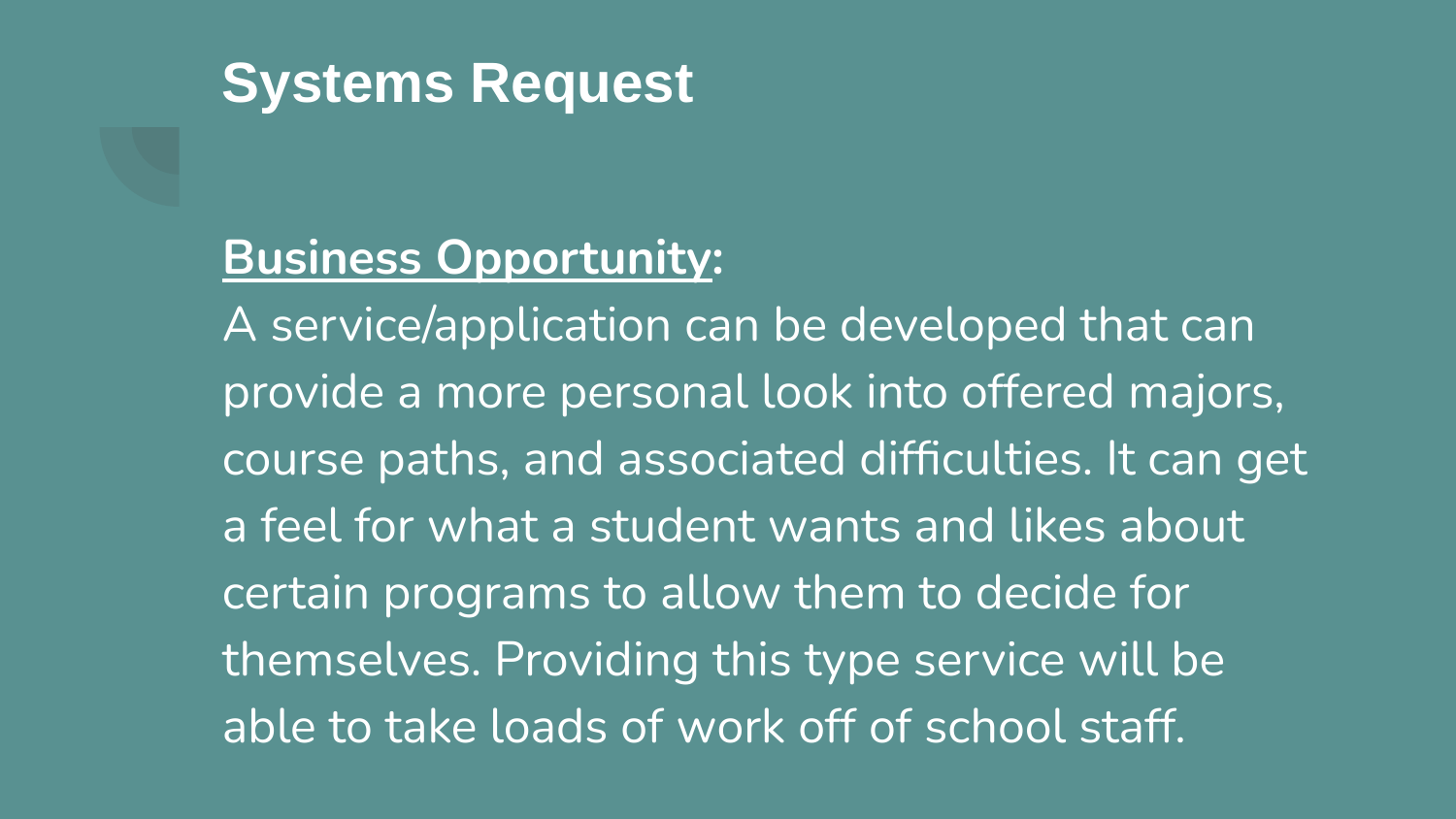

# Systems Request
Business Opportunity:
A service/application can be developed that can provide a more personal look into offered majors, course paths, and associated difficulties. It can get a feel for what a student wants and likes about certain programs to allow them to decide for themselves. Providing this type service will be able to take loads of work off of school staff.